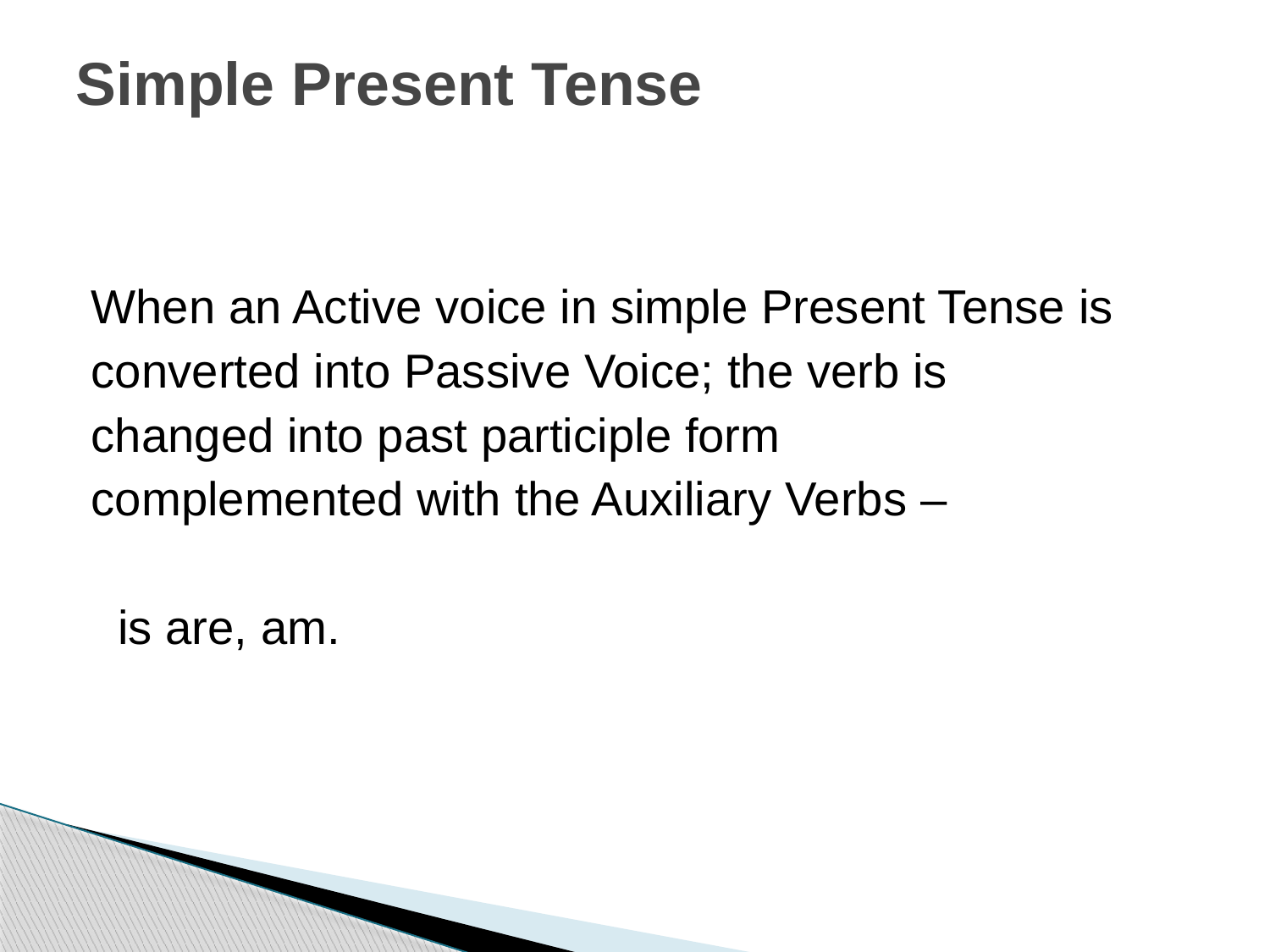

# Simple Present Tense

When an Active voice in simple Present Tense is
converted into Passive Voice; the verb is
changed into past participle form
complemented with the Auxiliary Verbs –

  is are, am.